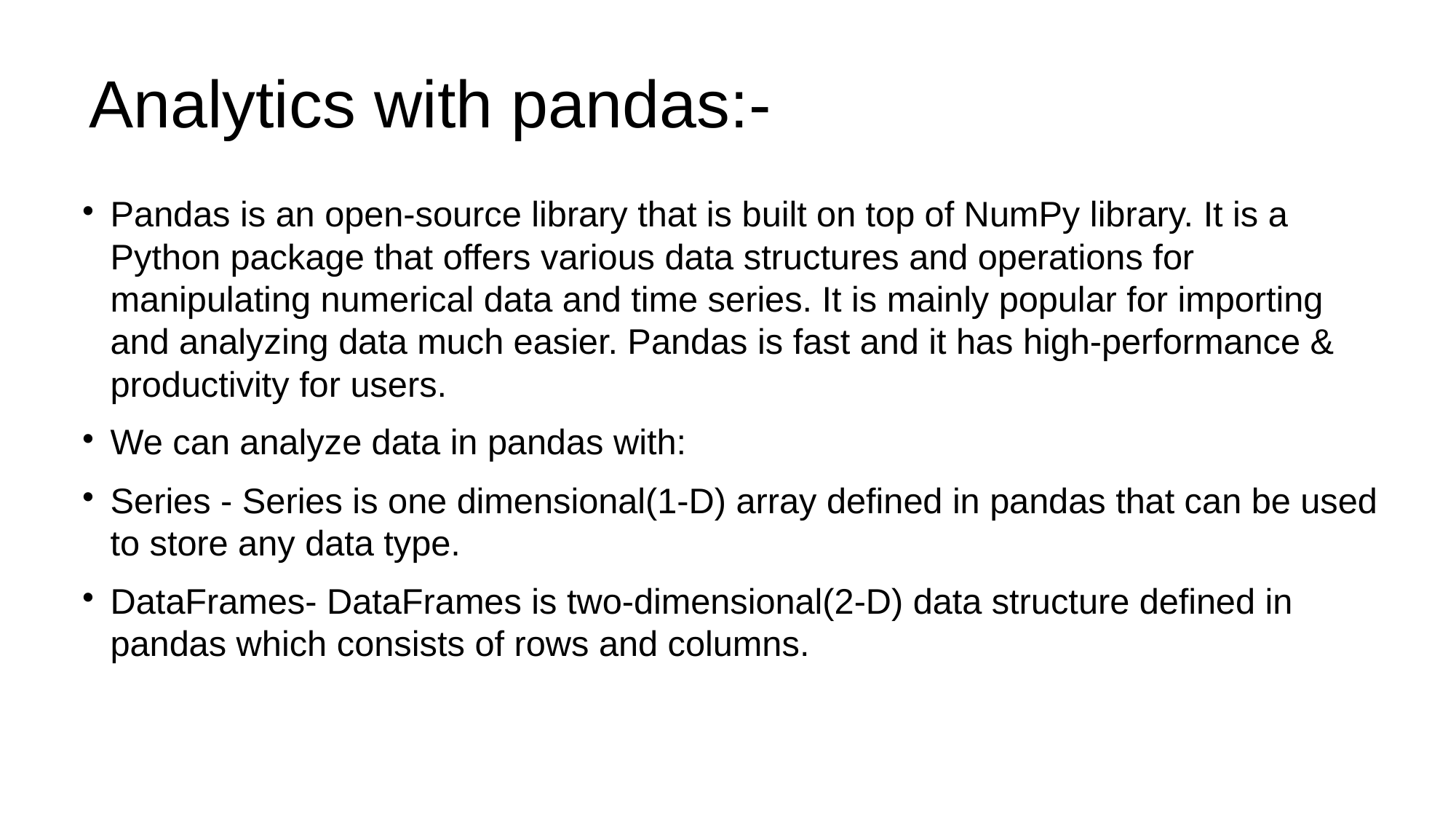

Analytics with pandas:-
Pandas is an open-source library that is built on top of NumPy library. It is a Python package that offers various data structures and operations for manipulating numerical data and time series. It is mainly popular for importing and analyzing data much easier. Pandas is fast and it has high-performance & productivity for users.
We can analyze data in pandas with:
Series - Series is one dimensional(1-D) array defined in pandas that can be used to store any data type.
DataFrames- DataFrames is two-dimensional(2-D) data structure defined in pandas which consists of rows and columns.